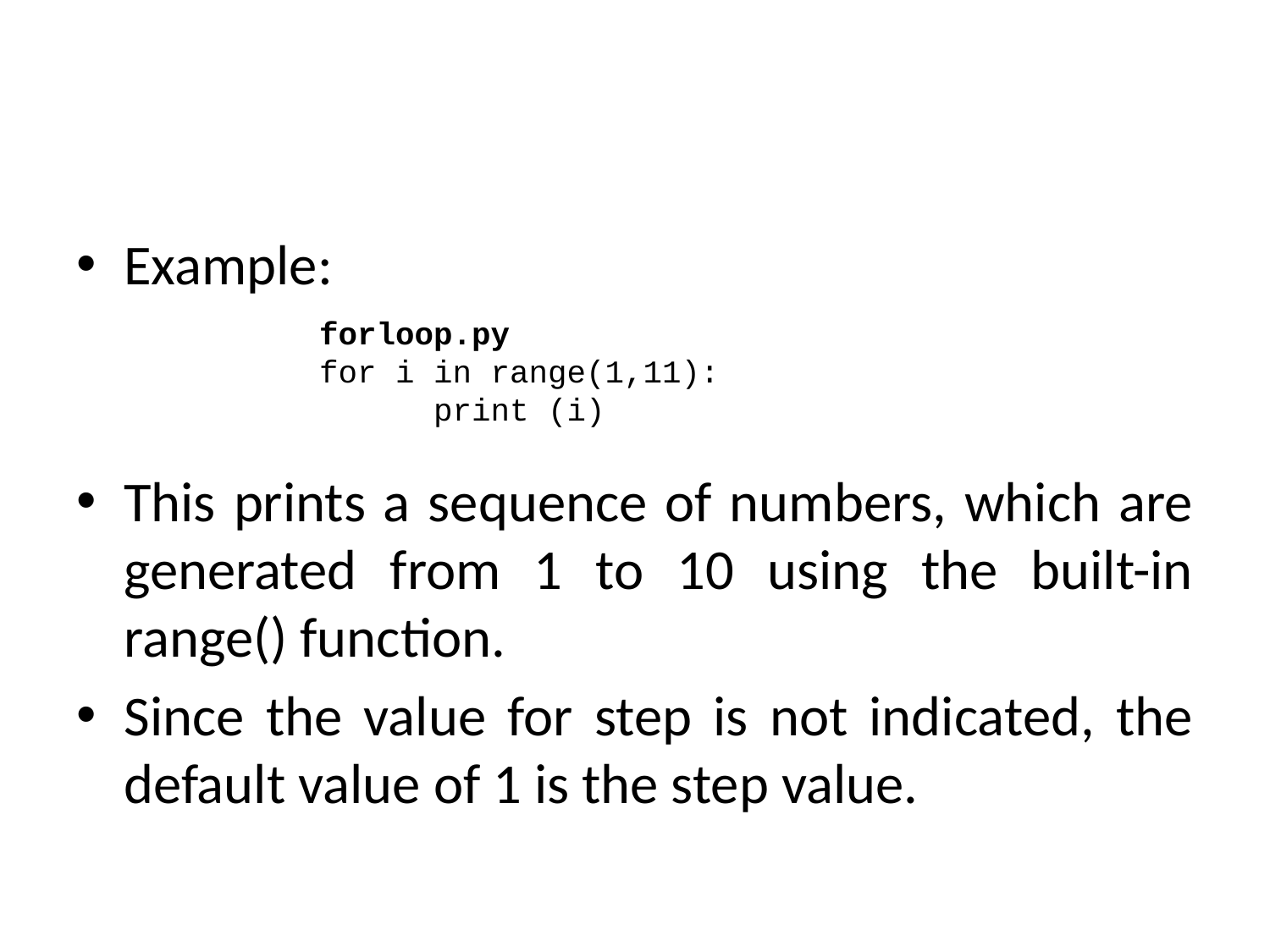

#
Example:

This prints a sequence of numbers, which are generated from 1 to 10 using the built-in range() function.
Since the value for step is not indicated, the default value of 1 is the step value.
forloop.py
for i in range(1,11):
      print (i)